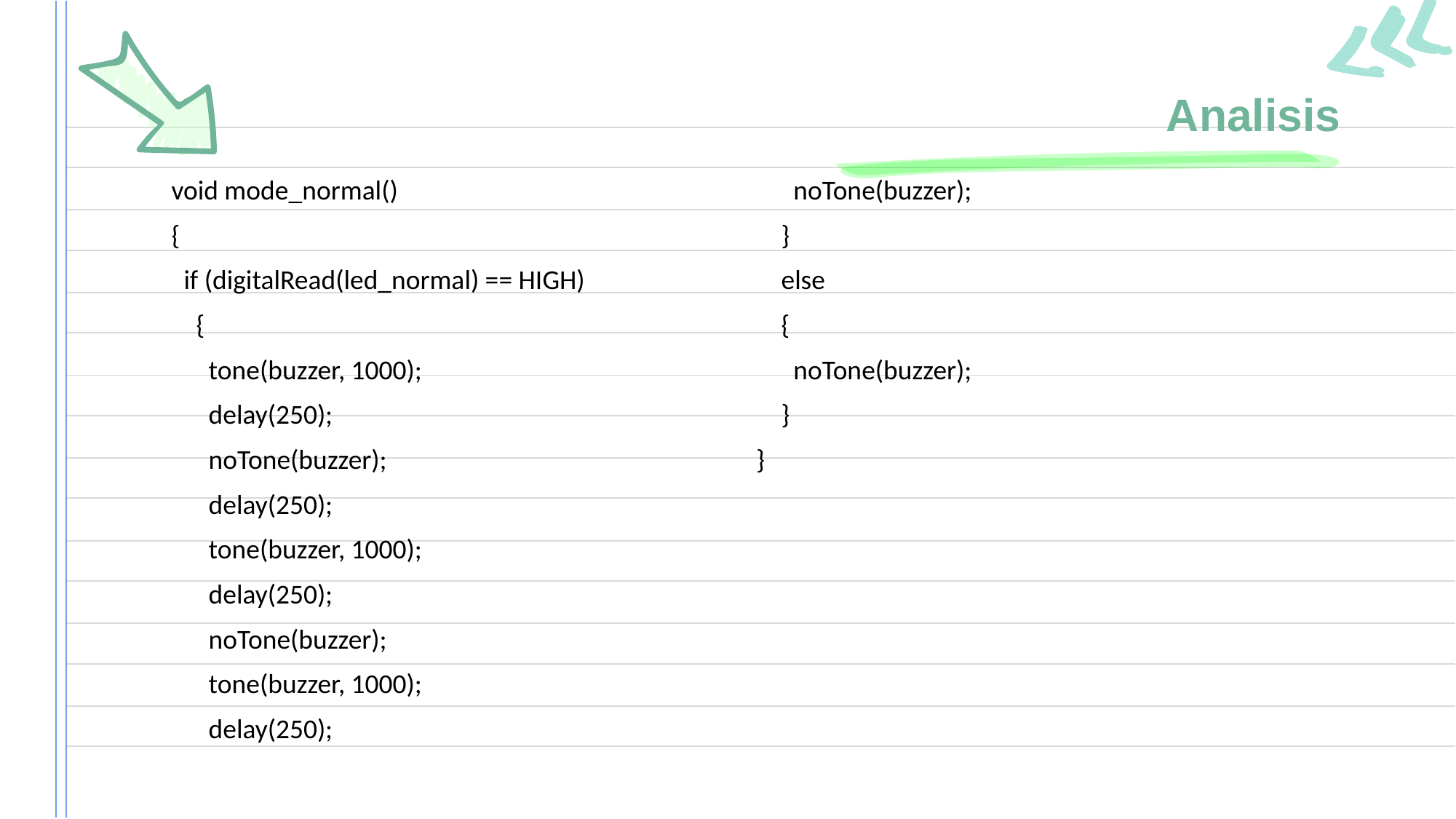

# Analisis

void mode_normal()
{
  if (digitalRead(led_normal) == HIGH)
    {
      tone(buzzer, 1000);
      delay(250);
      noTone(buzzer);
      delay(250);
      tone(buzzer, 1000);
      delay(250);
      noTone(buzzer);
      tone(buzzer, 1000);
      delay(250);
      noTone(buzzer);
    }
    else
    {
      noTone(buzzer);
    }
}